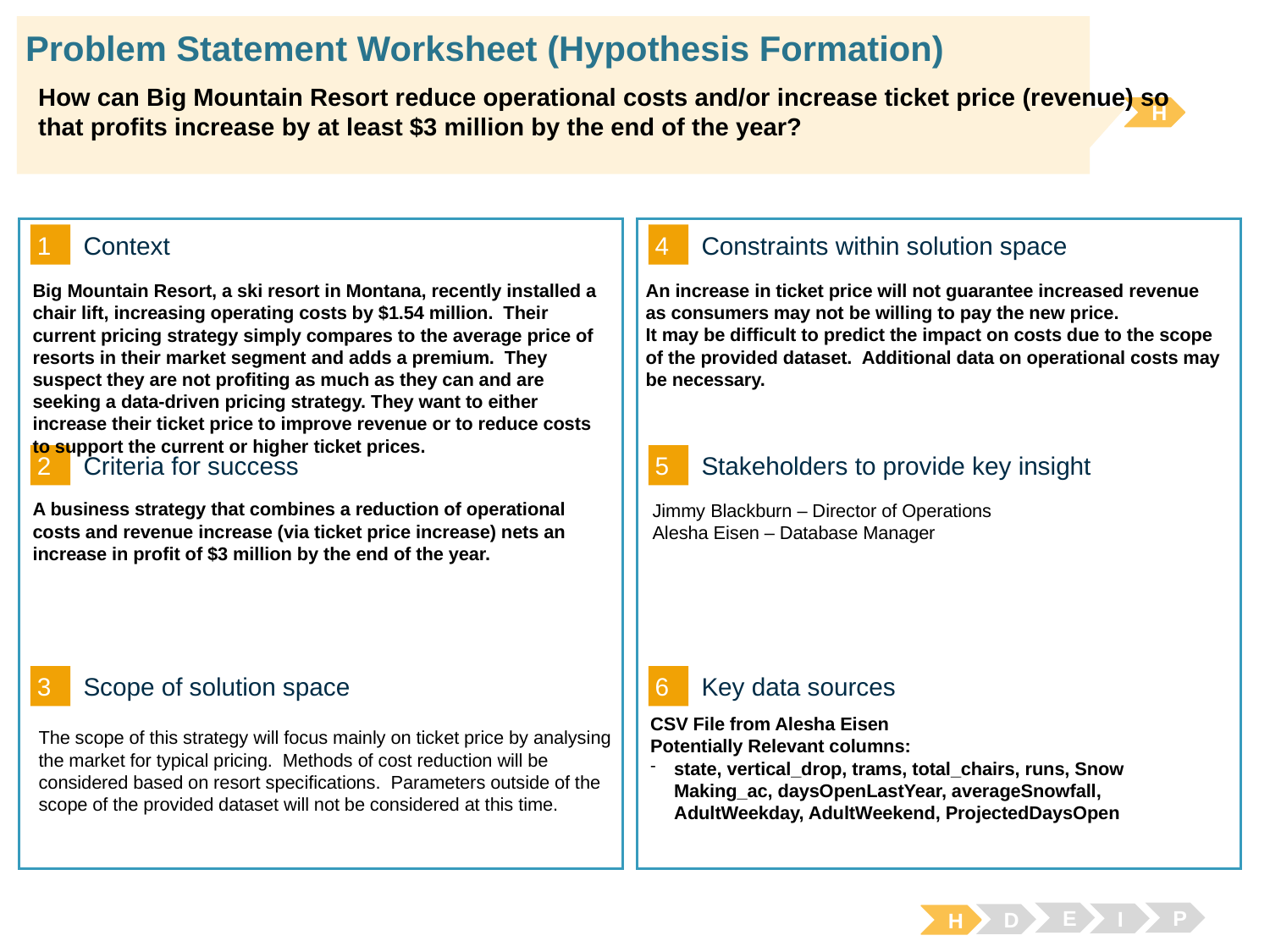

# Problem Statement Worksheet (Hypothesis Formation)
How can Big Mountain Resort reduce operational costs and/or increase ticket price (revenue) so that profits increase by at least $3 million by the end of the year?
H

1
4
Context
Constraints within solution space
An increase in ticket price will not guarantee increased revenue as consumers may not be willing to pay the new price.
It may be difficult to predict the impact on costs due to the scope of the provided dataset.  Additional data on operational costs may be necessary.

Big Mountain Resort, a ski resort in Montana, recently installed a chair lift, increasing operating costs by $1.54 million.  Their current pricing strategy simply compares to the average price of resorts in their market segment and adds a premium.  They suspect they are not profiting as much as they can and are seeking a data-driven pricing strategy. They want to either increase their ticket price to improve revenue or to reduce costs to support the current or higher ticket prices.
2
5
Criteria for success
Stakeholders to provide key insight
A business strategy that combines a reduction of operational costs and revenue increase (via ticket price increase) nets an increase in profit of $3 million by the end of the year.
Jimmy Blackburn – Director of Operations
Alesha Eisen – Database Manager

3
6
Key data sources
Scope of solution space
CSV File from Alesha Eisen
Potentially Relevant columns:
state, vertical_drop, trams, total_chairs, runs, Snow Making_ac, daysOpenLastYear, averageSnowfall, AdultWeekday, AdultWeekend, ProjectedDaysOpen
The scope of this strategy will focus mainly on ticket price by analysing the market for typical pricing.  Methods of cost reduction will be considered based on resort specifications.  Parameters outside of the scope of the provided dataset will not be considered at this time.
E
P
I
D
H